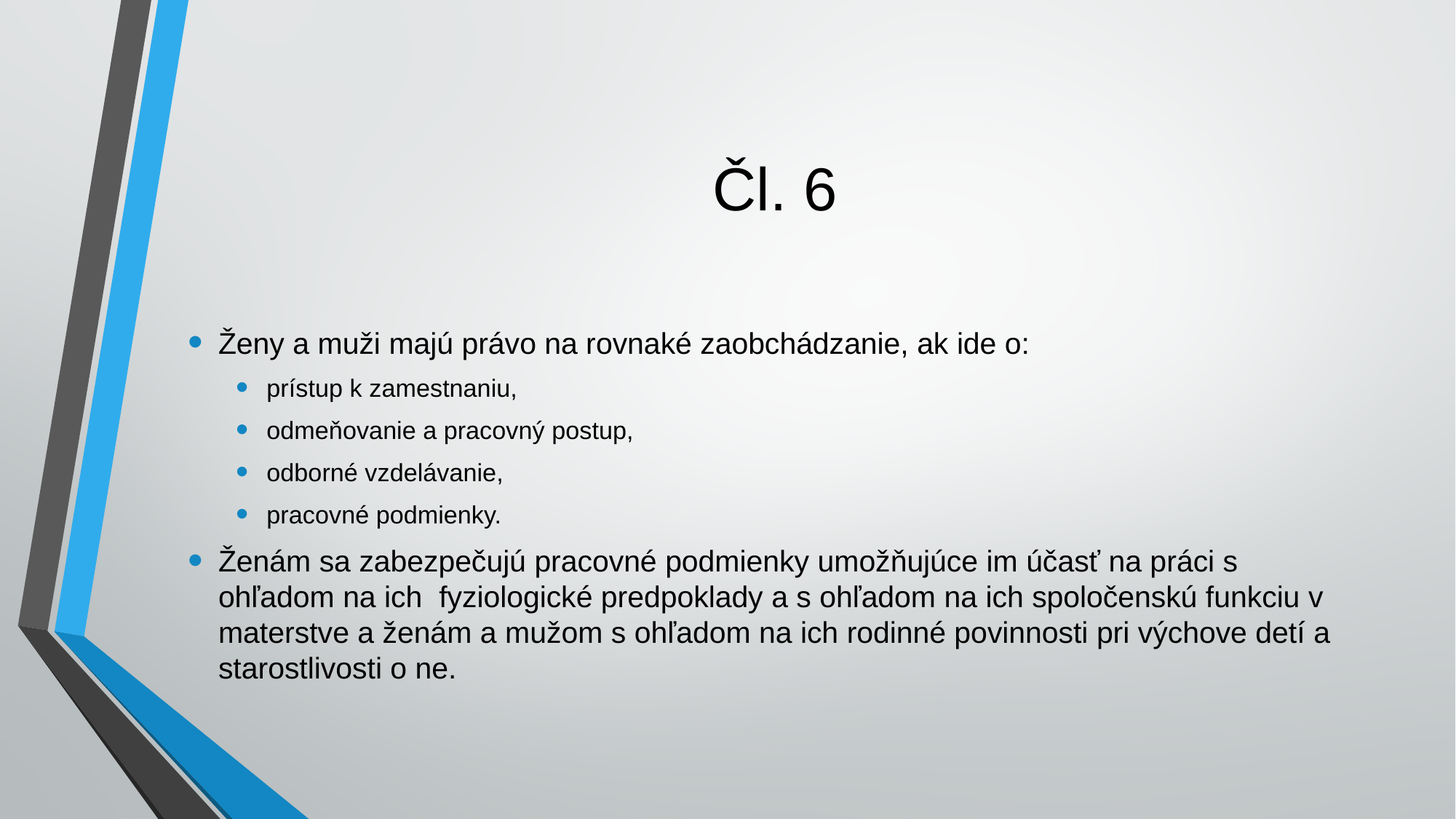

# Čl. 6
Ženy a muži majú právo na rovnaké zaobchádzanie, ak ide o:
prístup k zamestnaniu,
odmeňovanie a pracovný postup,
odborné vzdelávanie,
pracovné podmienky.
Ženám sa zabezpečujú pracovné podmienky umožňujúce im účasť na práci s ohľadom na ich  fyziologické predpoklady a s ohľadom na ich spoločenskú funkciu v materstve a ženám a mužom s ohľadom na ich rodinné povinnosti pri výchove detí a starostlivosti o ne.